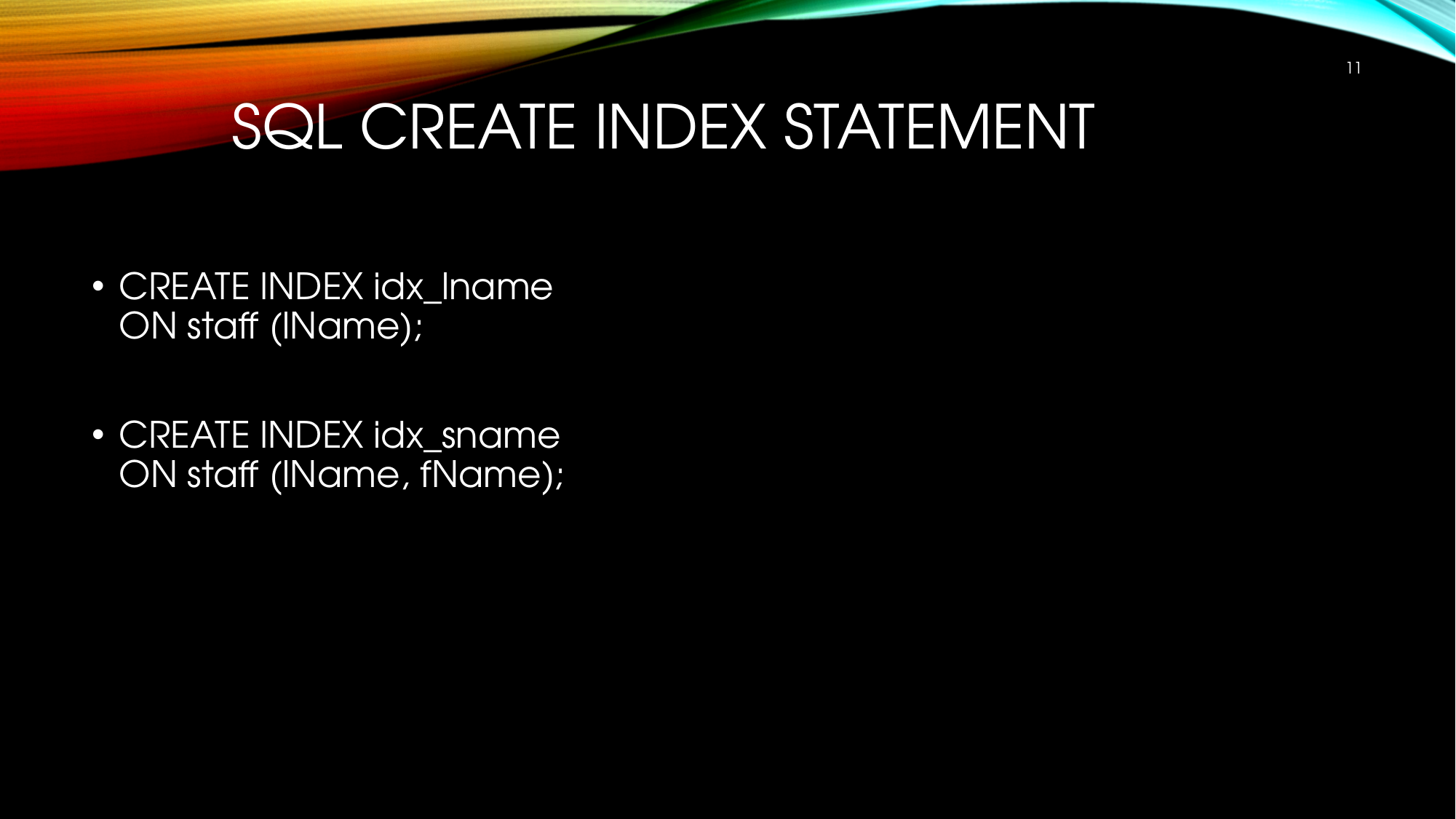

11
# SQL CREATE INDEX Statement

CREATE INDEX idx_lname
ON staff (lName);

CREATE INDEX idx_sname
ON staff (lName, fName);